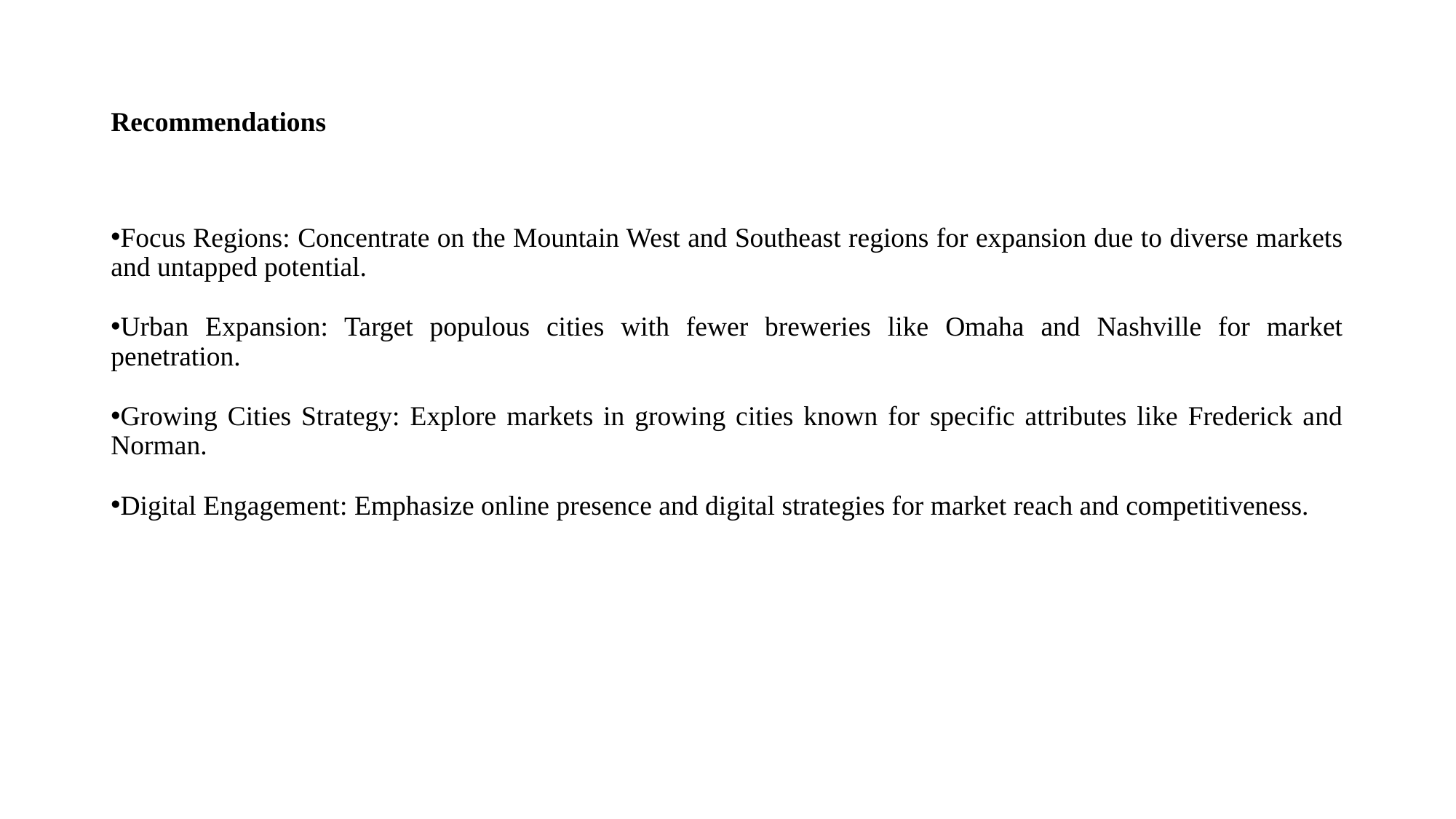

# Recommendations
Focus Regions: Concentrate on the Mountain West and Southeast regions for expansion due to diverse markets and untapped potential.
Urban Expansion: Target populous cities with fewer breweries like Omaha and Nashville for market penetration.
Growing Cities Strategy: Explore markets in growing cities known for specific attributes like Frederick and Norman.
Digital Engagement: Emphasize online presence and digital strategies for market reach and competitiveness.